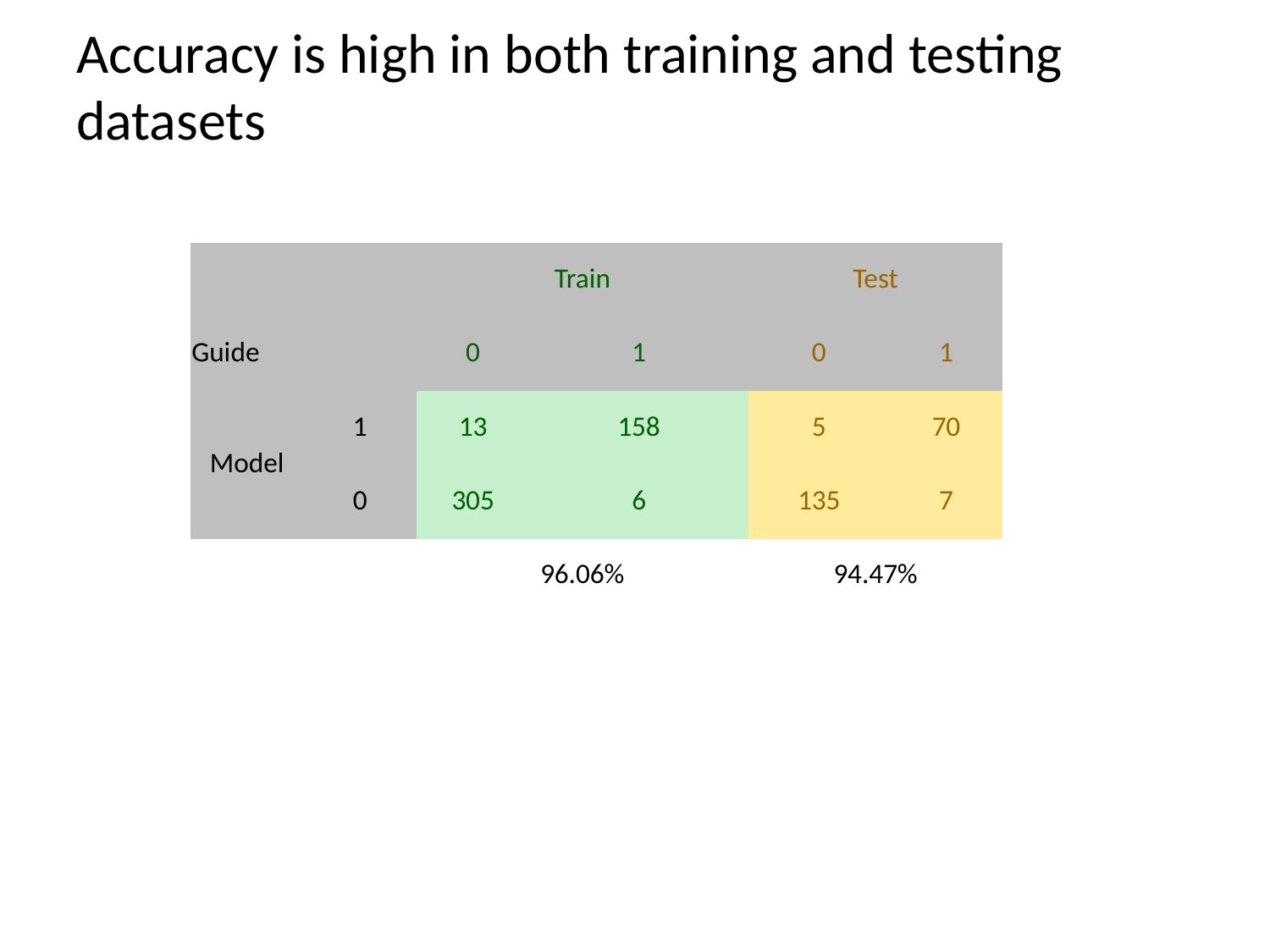

# Accuracy is high in both training and testing datasets
|  |  | Train |  | Test |  |
| --- | --- | --- | --- | --- | --- |
| Guide |  | 0 | 1 | 0 | 1 |
| Model | 1 | 13 | 158 | 5 | 70 |
|  | 0 | 305 | 6 | 135 | 7 |
|  |  | 96.06% |  | 94.47% |  |